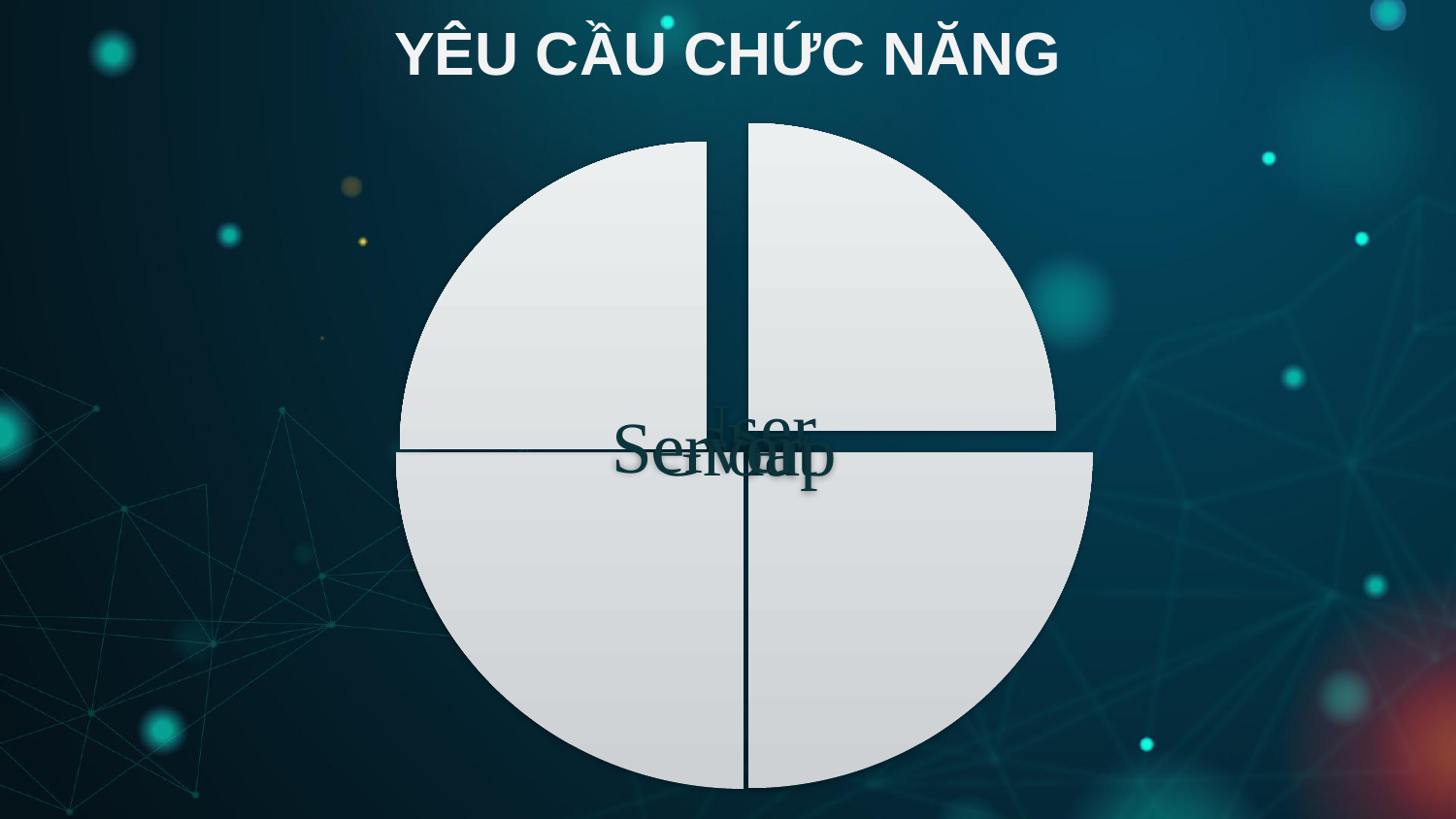

# YÊU CẦU CHỨC NĂNG
User
Chat
Group
Server